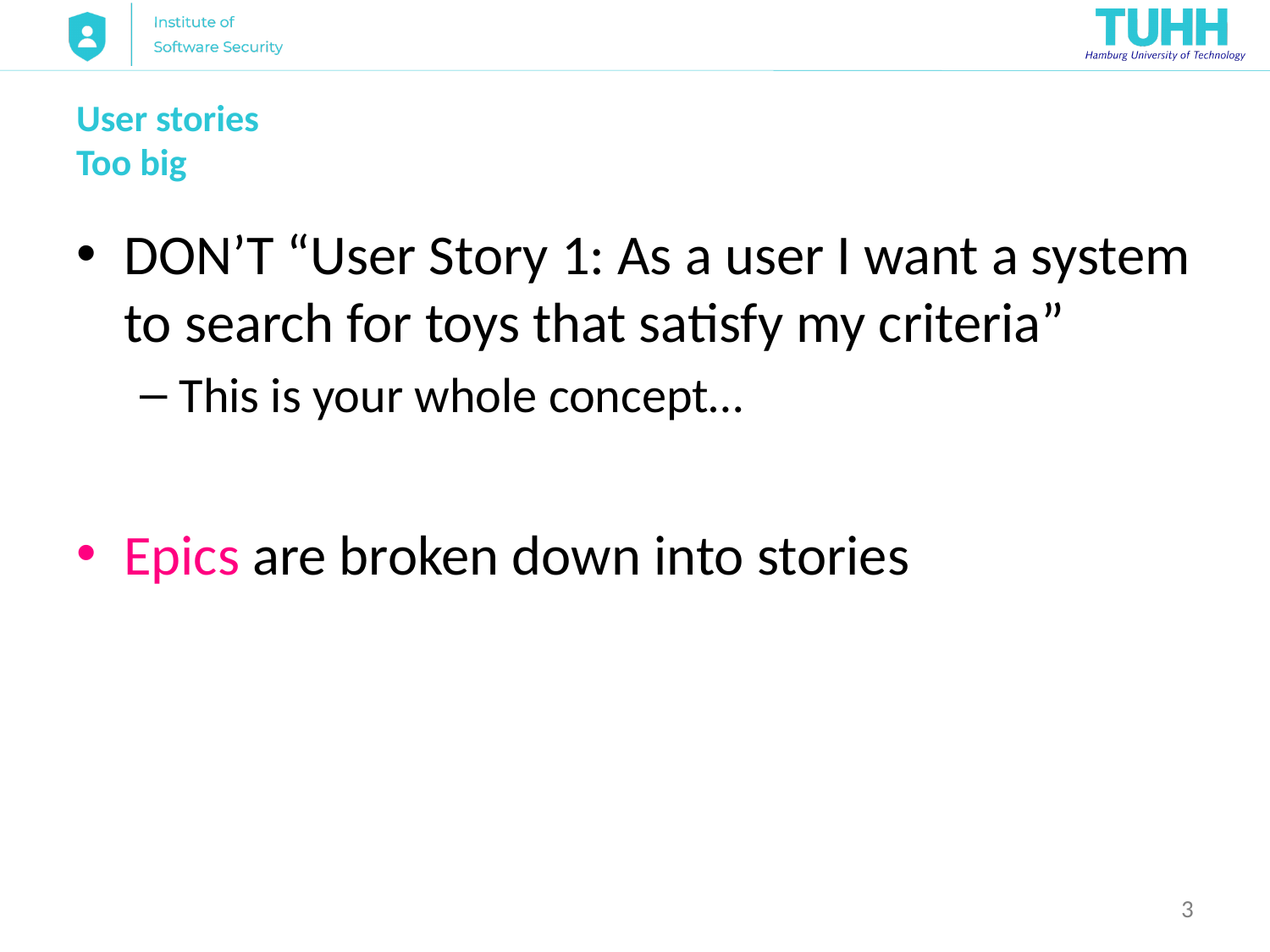

# User stories Too big
DON’T “User Story 1: As a user I want a system to search for toys that satisfy my criteria”
This is your whole concept…

Epics are broken down into stories
3